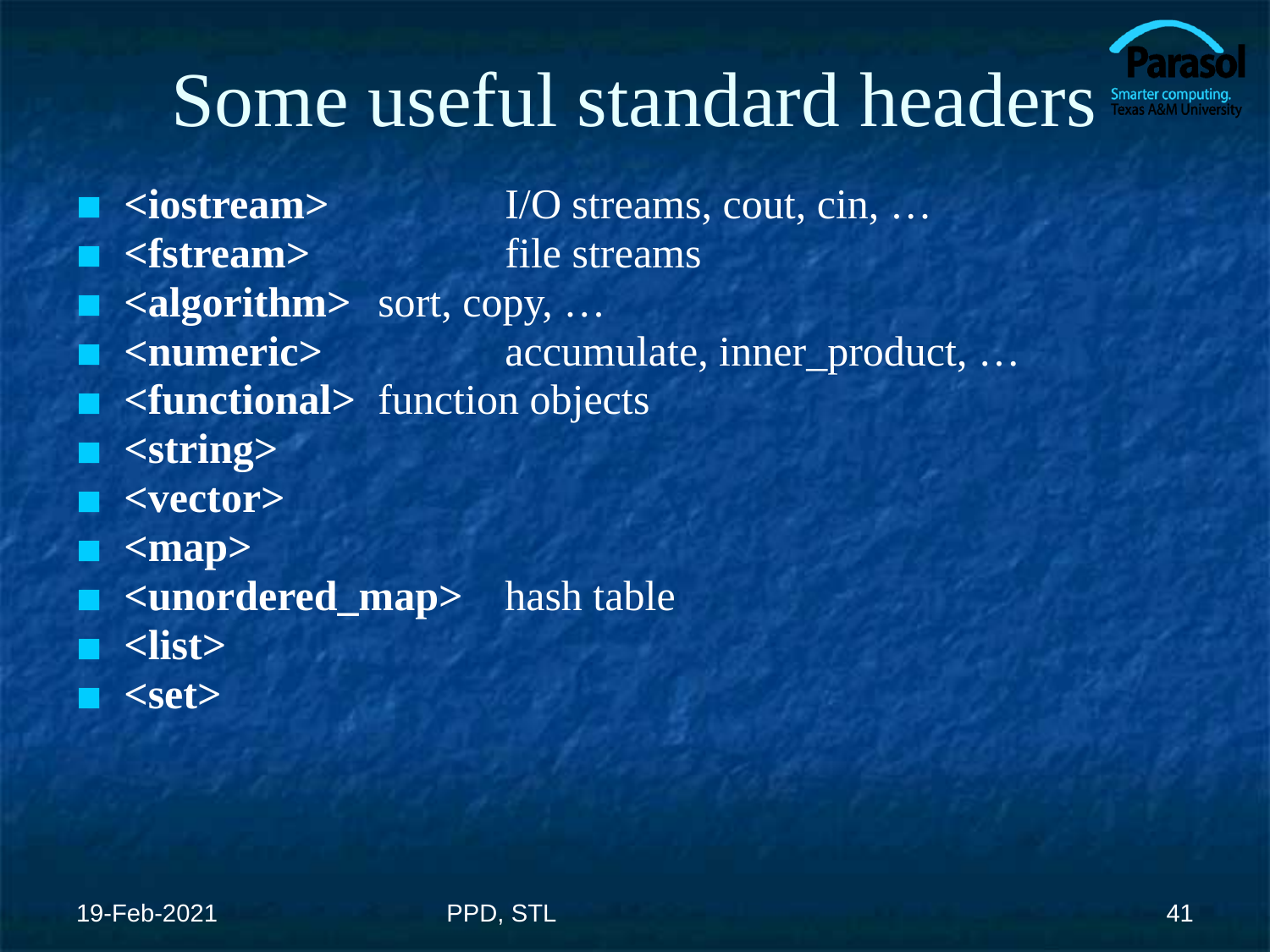

# Some useful standard headers
<iostream>		I/O streams, cout, cin, …
<fstream>		file streams
<algorithm>	sort, copy, …
<numeric>		accumulate, inner_product, …
<functional>	function objects
<string>
<vector>
<map>
<unordered_map>	hash table
<list>
<set>
19-Feb-2021
PPD, STL
41